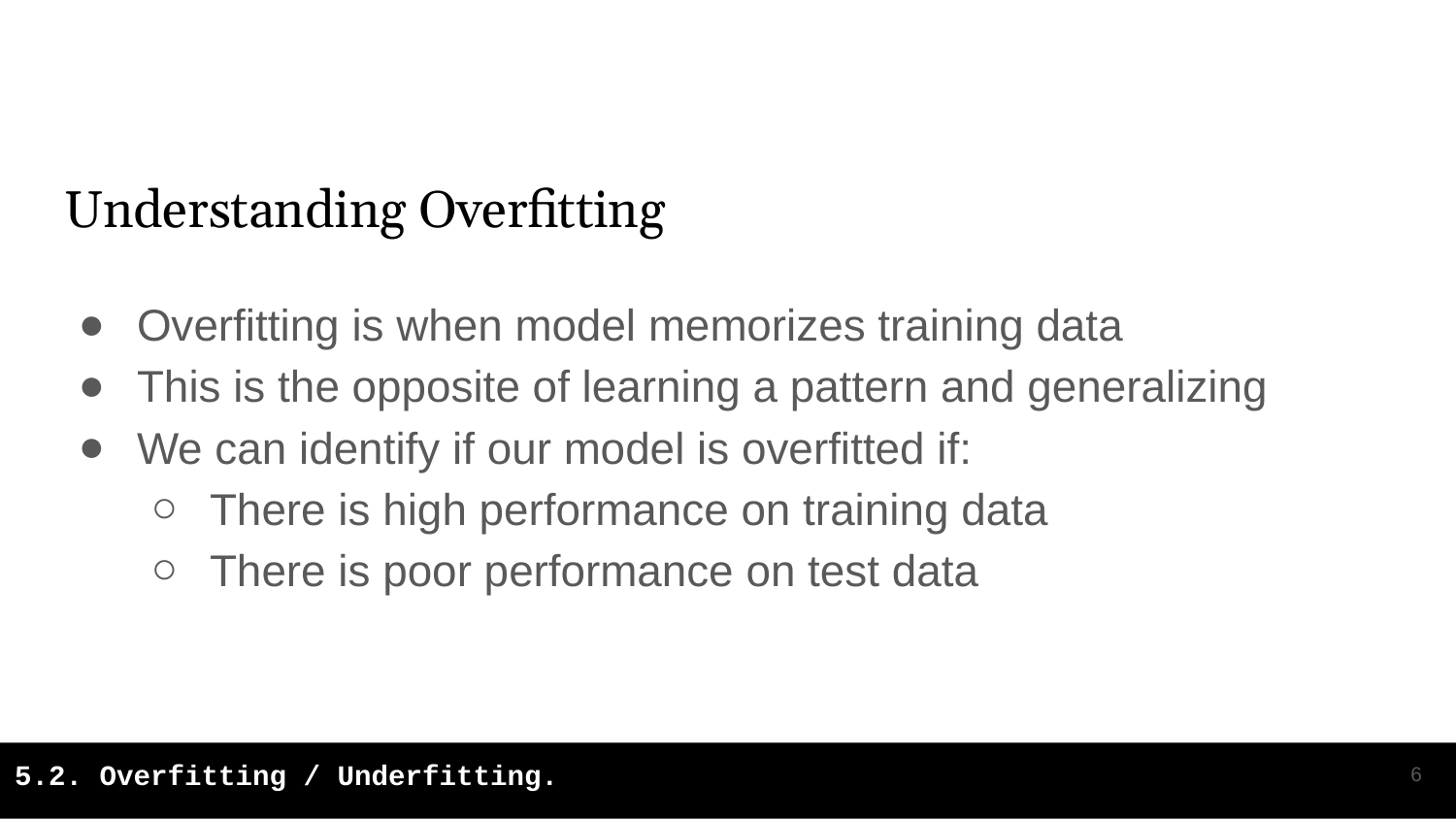

# Understanding Overfitting
Overfitting is when model memorizes training data
This is the opposite of learning a pattern and generalizing
We can identify if our model is overfitted if:
There is high performance on training data
There is poor performance on test data
6
5.2. Overfitting / Underfitting.